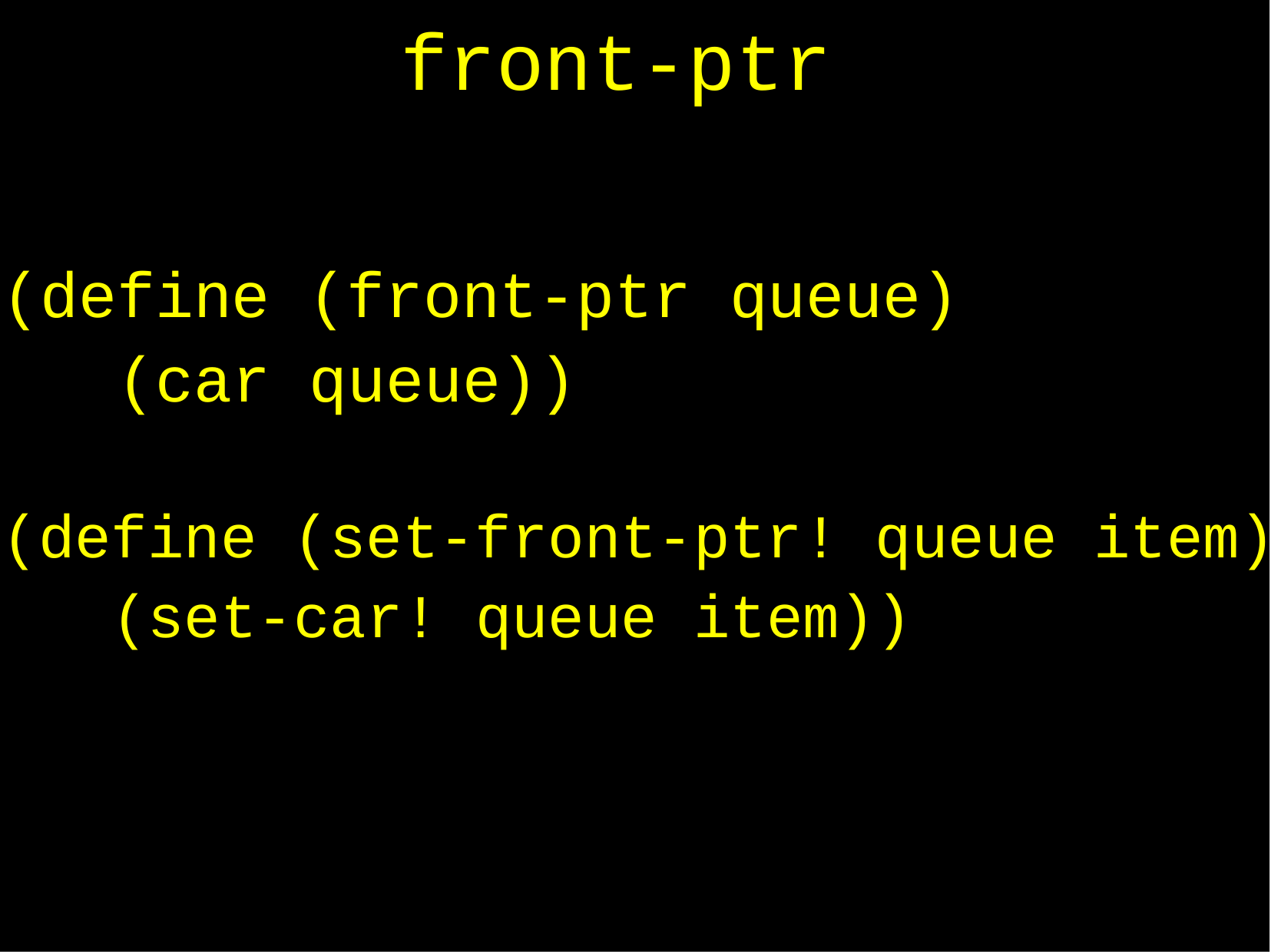

# front-ptr
(define (front-ptr queue)  (car queue))
(define (set-front-ptr! queue item)  (set-car! queue item))